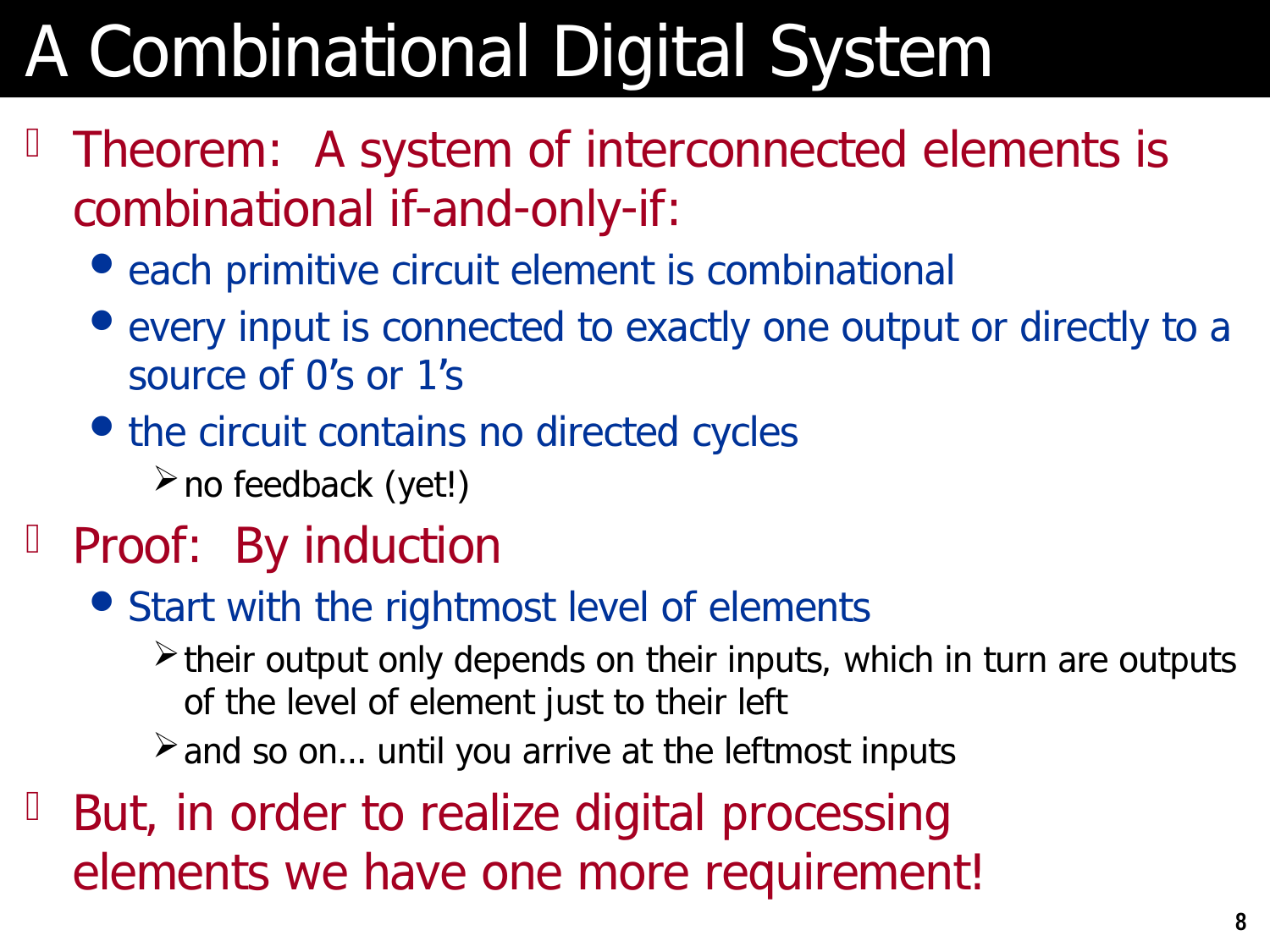

# A Combinational Digital System
Theorem:  A system of interconnected elements is combinational if-and-only-if:
each primitive circuit element is combinational
every input is connected to exactly one output or directly to a source of 0’s or 1’s
the circuit contains no directed cycles
no feedback (yet!)
Proof:  By induction
Start with the rightmost level of elements
their output only depends on their inputs, which in turn are outputs of the level of element just to their left
and so on… until you arrive at the leftmost inputs
But, in order to realize digital processing
elements we have one more requirement!
8